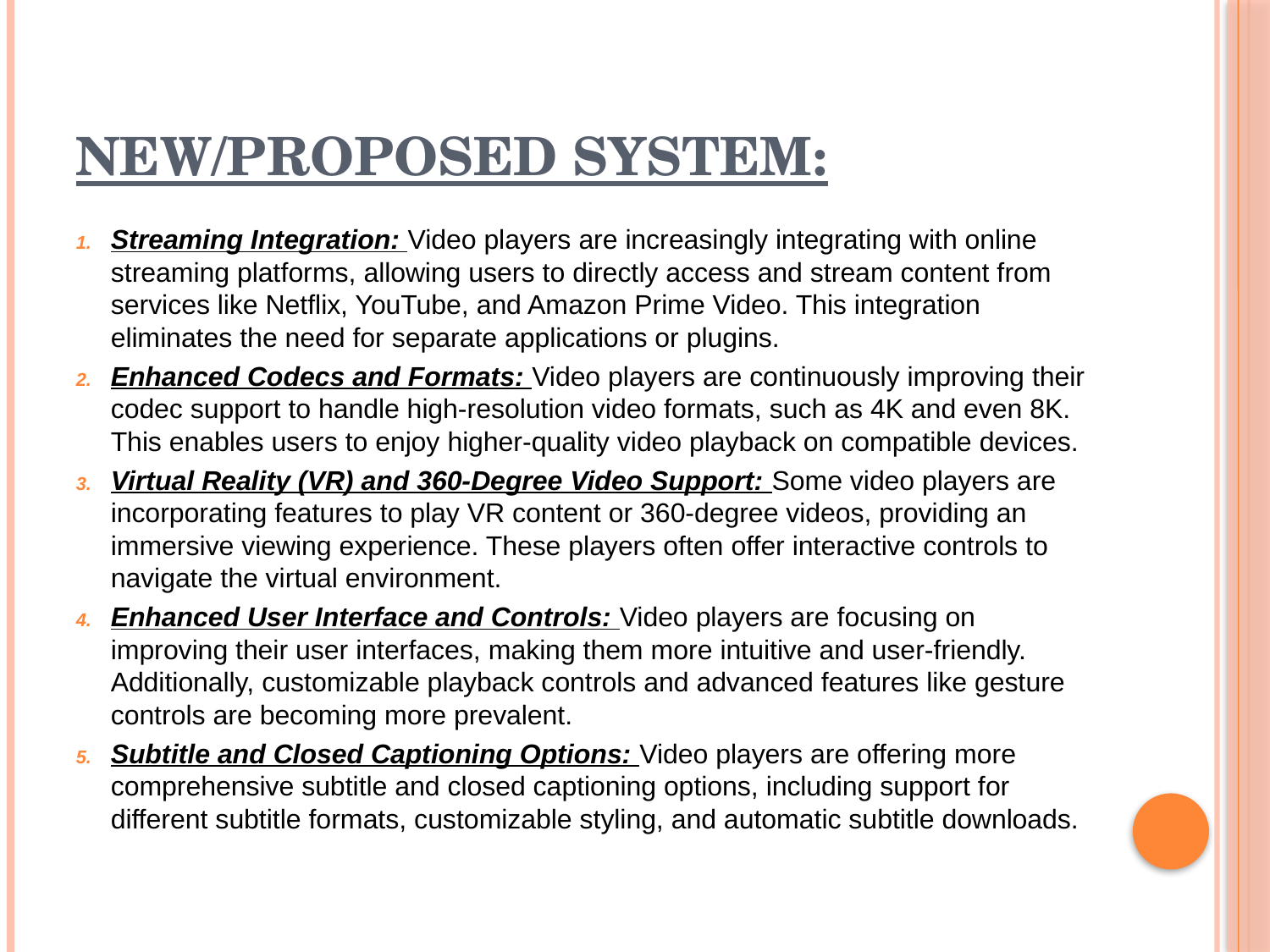

# New/proposed System:
Streaming Integration: Video players are increasingly integrating with online streaming platforms, allowing users to directly access and stream content from services like Netflix, YouTube, and Amazon Prime Video. This integration eliminates the need for separate applications or plugins.
Enhanced Codecs and Formats: Video players are continuously improving their codec support to handle high-resolution video formats, such as 4K and even 8K. This enables users to enjoy higher-quality video playback on compatible devices.
Virtual Reality (VR) and 360-Degree Video Support: Some video players are incorporating features to play VR content or 360-degree videos, providing an immersive viewing experience. These players often offer interactive controls to navigate the virtual environment.
Enhanced User Interface and Controls: Video players are focusing on improving their user interfaces, making them more intuitive and user-friendly. Additionally, customizable playback controls and advanced features like gesture controls are becoming more prevalent.
Subtitle and Closed Captioning Options: Video players are offering more comprehensive subtitle and closed captioning options, including support for different subtitle formats, customizable styling, and automatic subtitle downloads.